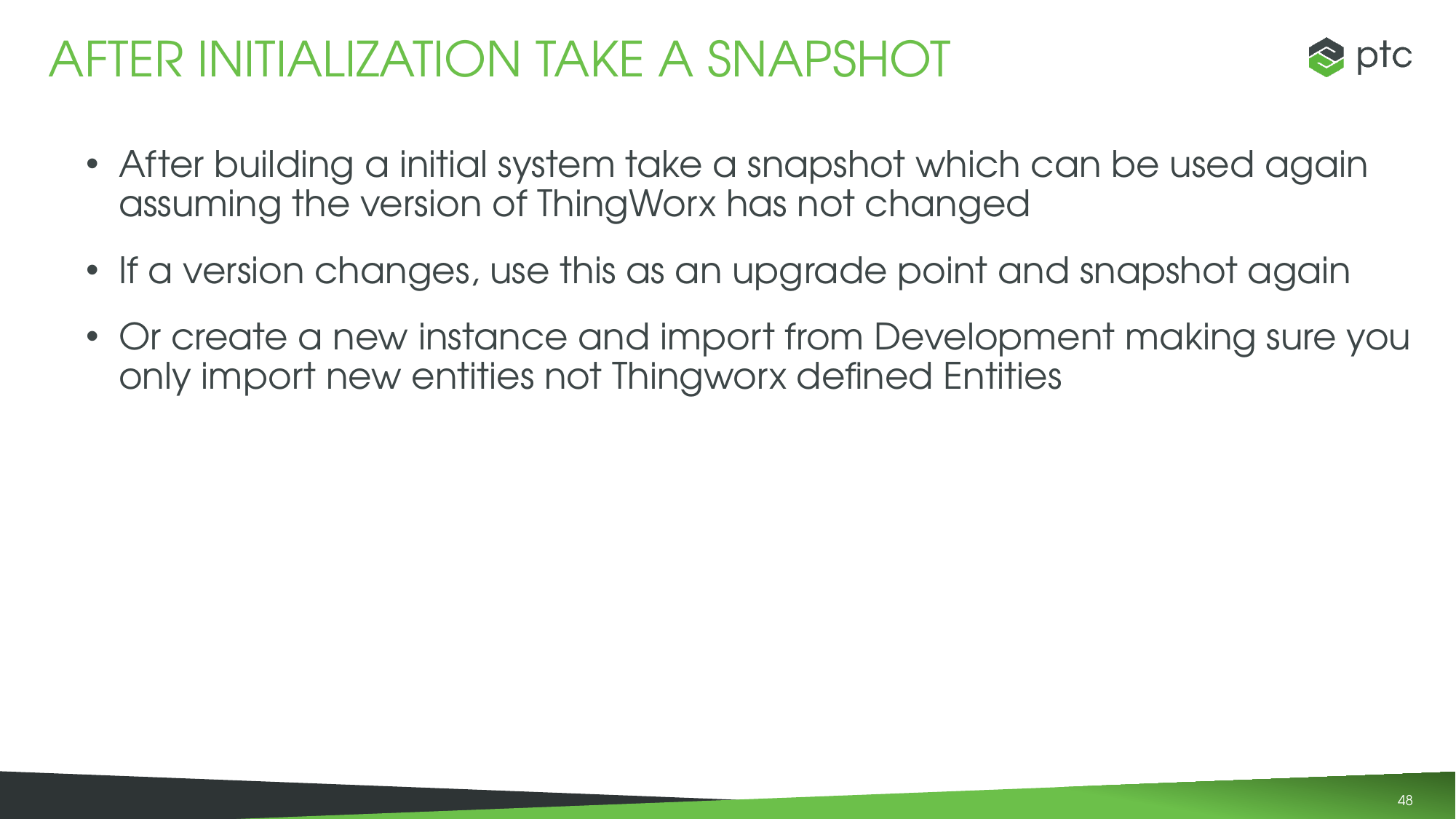

# After initialization TAKE A SNAPSHot
After building a initial system take a snapshot which can be used again assuming the version of ThingWorx has not changed
If a version changes, use this as an upgrade point and snapshot again
Or create a new instance and import from Development making sure you only import new entities not Thingworx defined Entities